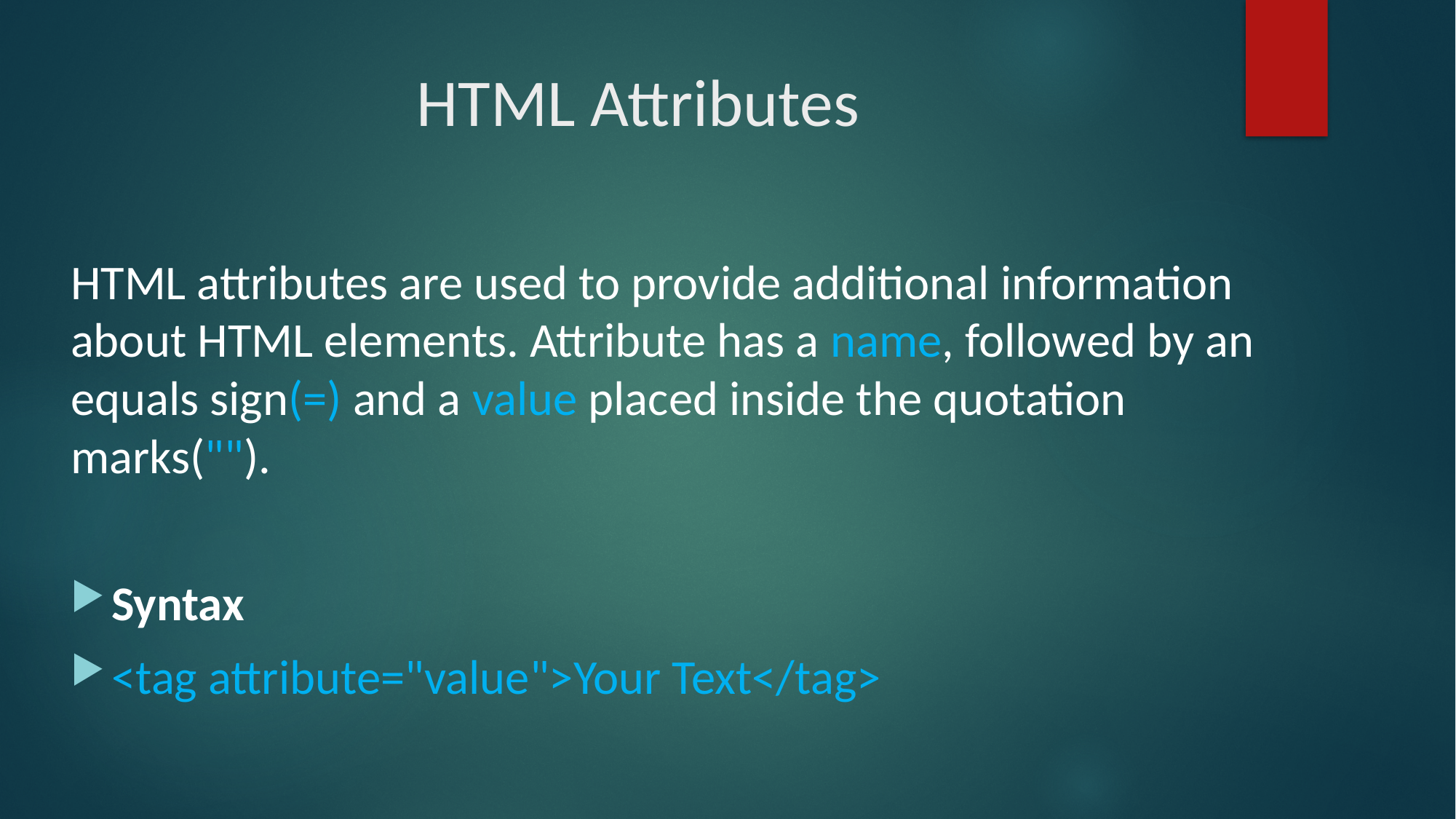

# HTML Attributes
HTML attributes are used to provide additional information about HTML elements. Attribute has a name, followed by an equals sign(=) and a value placed inside the quotation marks("").

Syntax
<tag attribute="value">Your Text</tag>